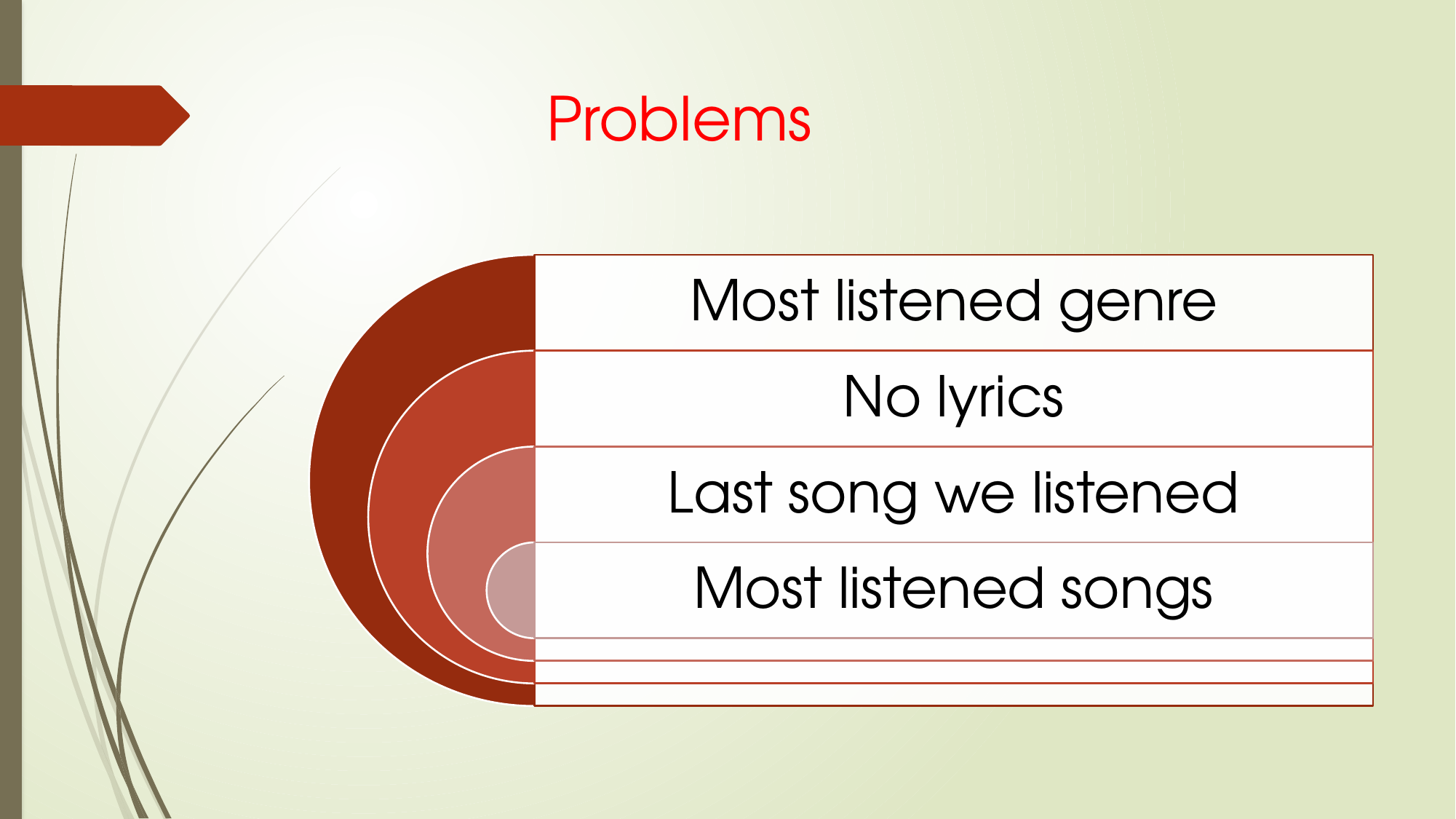

# Problems
Most listened genre
No lyrics
Last song we listened
Most listened songs